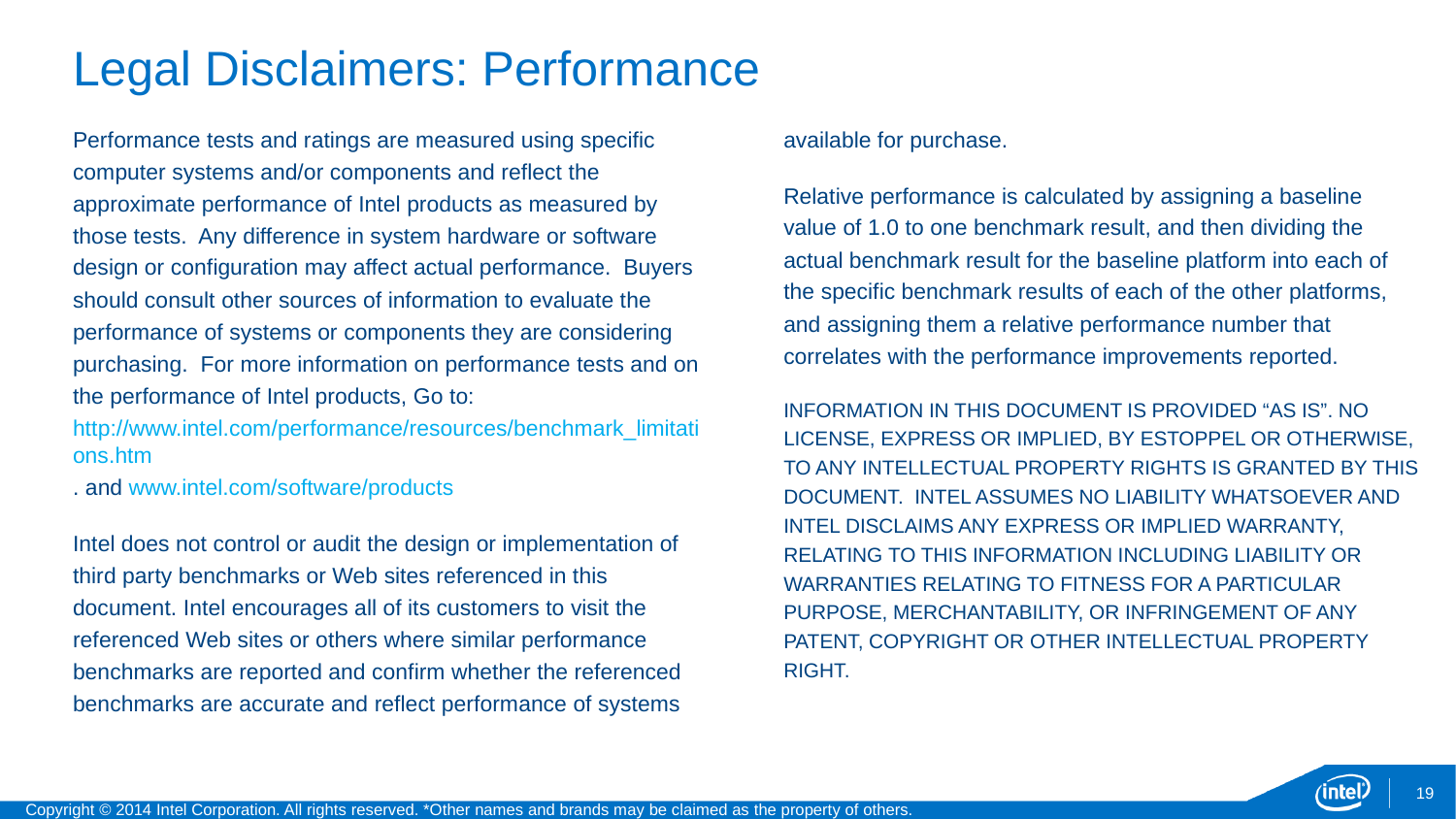

Legal Disclaimers: Performance
Performance tests and ratings are measured using specific computer systems and/or components and reflect the approximate performance of Intel products as measured by those tests.  Any difference in system hardware or software design or configuration may affect actual performance.  Buyers should consult other sources of information to evaluate the performance of systems or components they are considering purchasing.  For more information on performance tests and on the performance of Intel products, Go to:  http://www.intel.com/performance/resources/benchmark_limitations.htm. and www.intel.com/software/products
Intel does not control or audit the design or implementation of third party benchmarks or Web sites referenced in this document. Intel encourages all of its customers to visit the referenced Web sites or others where similar performance benchmarks are reported and confirm whether the referenced benchmarks are accurate and reflect performance of systems available for purchase.
Relative performance is calculated by assigning a baseline value of 1.0 to one benchmark result, and then dividing the actual benchmark result for the baseline platform into each of the specific benchmark results of each of the other platforms, and assigning them a relative performance number that correlates with the performance improvements reported.
INFORMATION IN THIS DOCUMENT IS PROVIDED “AS IS”. NO LICENSE, EXPRESS OR IMPLIED, BY ESTOPPEL OR OTHERWISE, TO ANY INTELLECTUAL PROPERTY RIGHTS IS GRANTED BY THIS DOCUMENT.  INTEL ASSUMES NO LIABILITY WHATSOEVER AND INTEL DISCLAIMS ANY EXPRESS OR IMPLIED WARRANTY, RELATING TO THIS INFORMATION INCLUDING LIABILITY OR WARRANTIES RELATING TO FITNESS FOR A PARTICULAR PURPOSE, MERCHANTABILITY, OR INFRINGEMENT OF ANY PATENT, COPYRIGHT OR OTHER INTELLECTUAL PROPERTY RIGHT.

19
Copyright © 2014 Intel Corporation. All rights reserved. *Other names and brands may be claimed as the property of others.